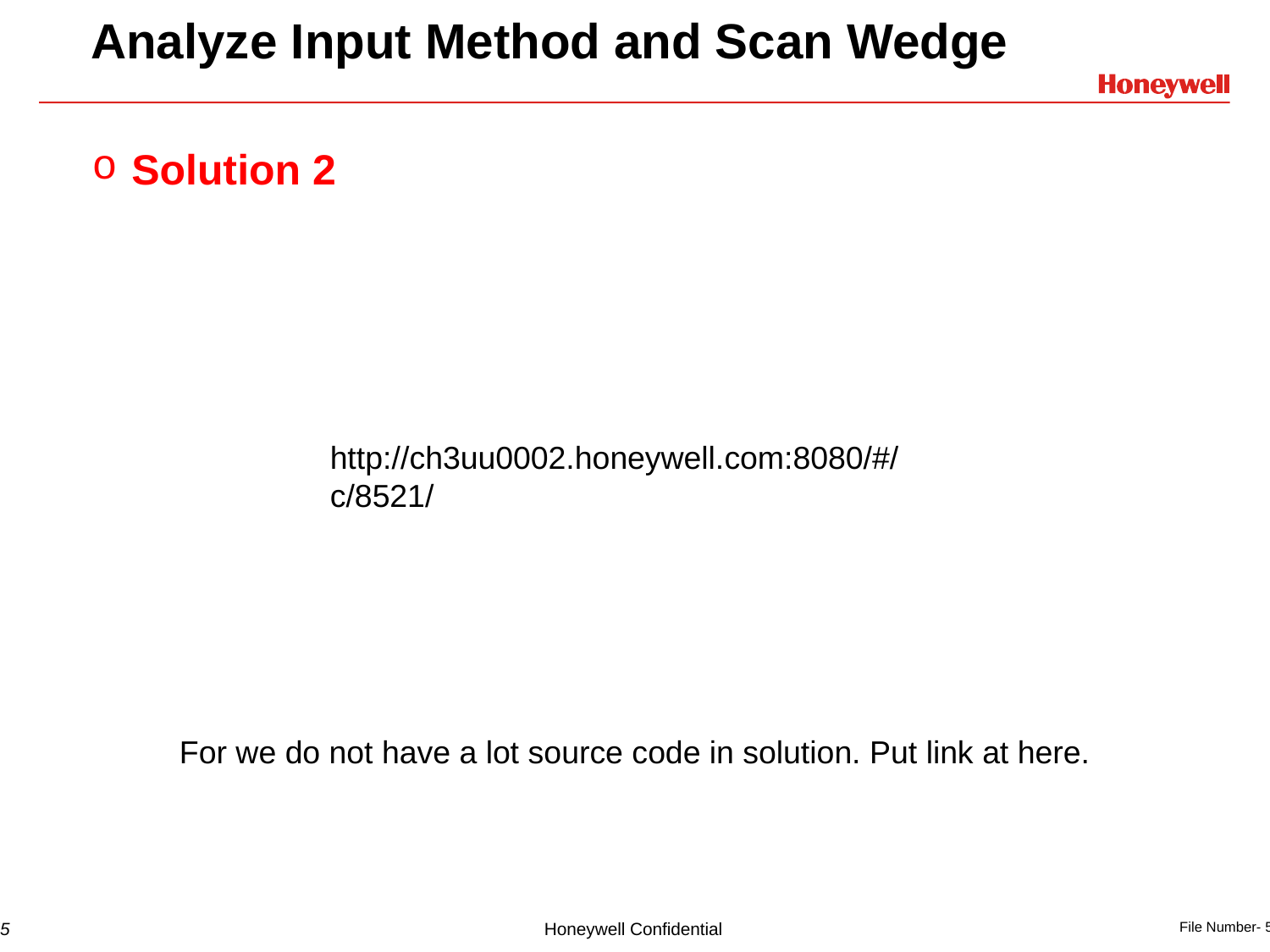

# Analyze Input Method and Scan Wedge
Solution 2
http://ch3uu0002.honeywell.com:8080/#/c/8521/
For we do not have a lot source code in solution. Put link at here.